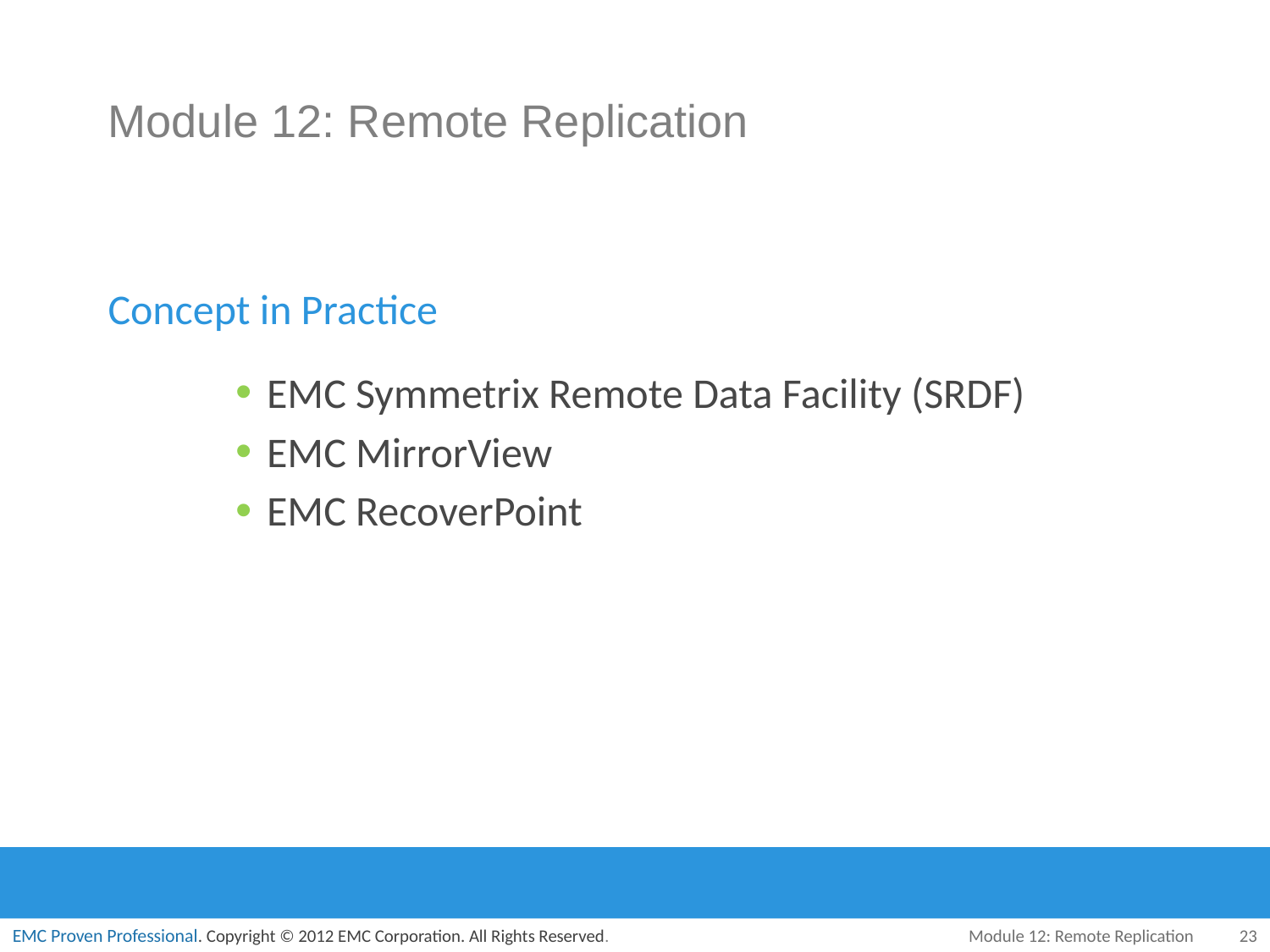

# Module 12: Remote Replication
Concept in Practice
EMC Symmetrix Remote Data Facility (SRDF)
EMC MirrorView
EMC RecoverPoint

Module 12: Remote Replication
23